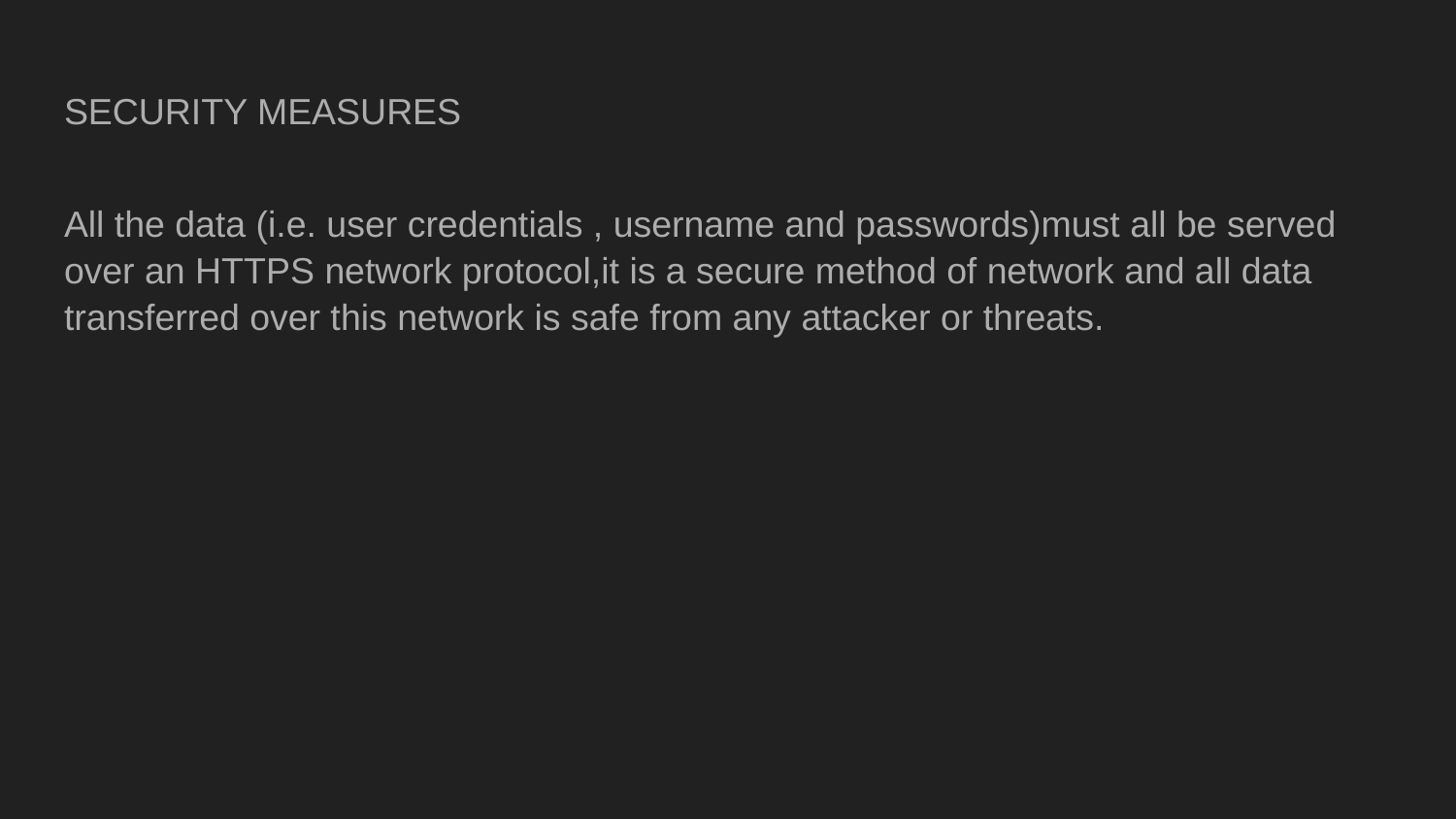

# SECURITY MEASURES
All the data (i.e. user credentials , username and passwords)must all be served over an HTTPS network protocol,it is a secure method of network and all data transferred over this network is safe from any attacker or threats.